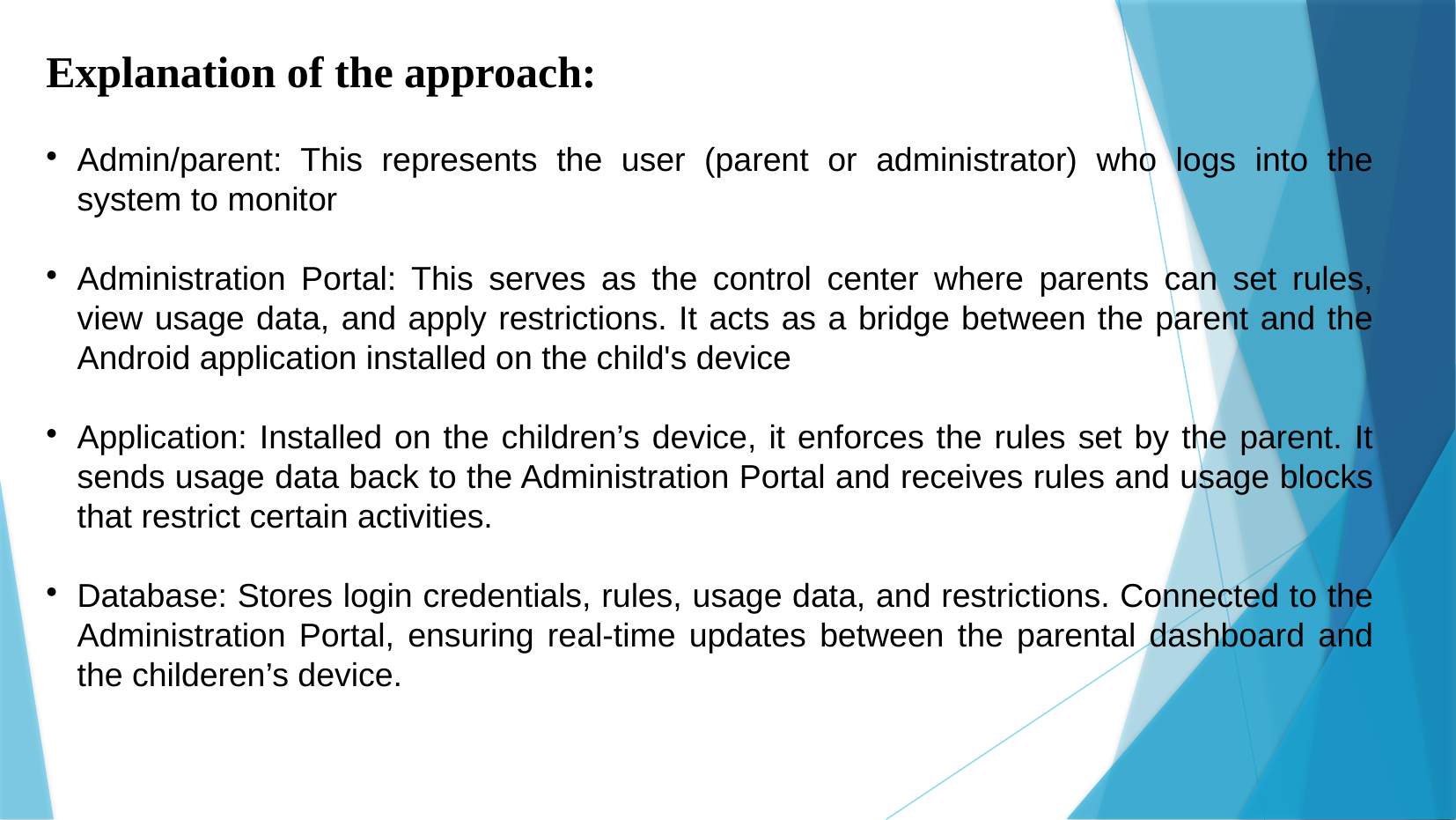

Explanation of the approach:
Admin/parent: This represents the user (parent or administrator) who logs into the system to monitor

Administration Portal: This serves as the control center where parents can set rules, view usage data, and apply restrictions. It acts as a bridge between the parent and the Android application installed on the child's device

Application: Installed on the children’s device, it enforces the rules set by the parent. It sends usage data back to the Administration Portal and receives rules and usage blocks that restrict certain activities.

Database: Stores login credentials, rules, usage data, and restrictions. Connected to the Administration Portal, ensuring real-time updates between the parental dashboard and the childeren’s device.